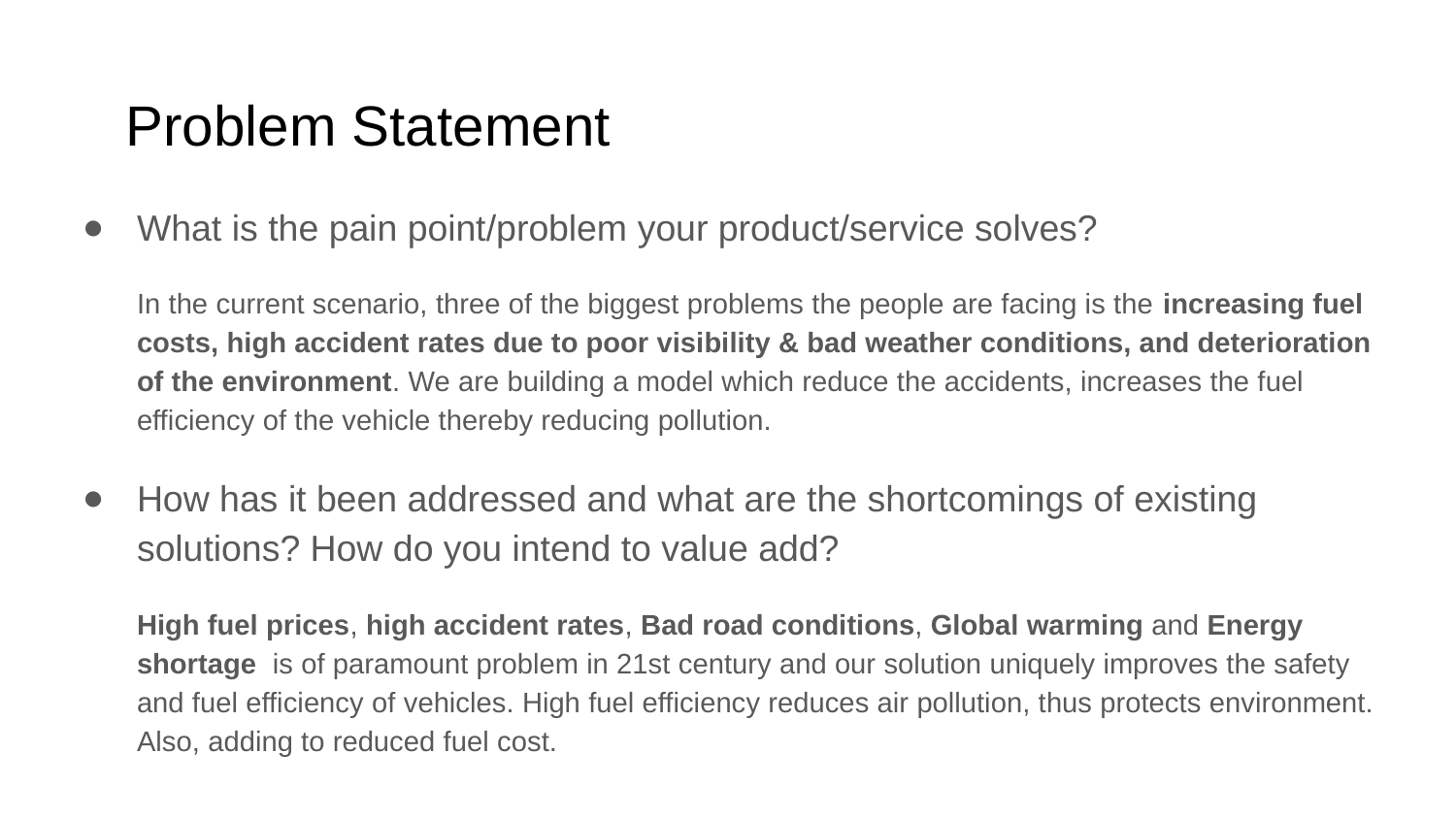

# Problem Statement

What is the pain point/problem your product/service solves?
In the current scenario, three of the biggest problems the people are facing is the increasing fuel costs, high accident rates due to poor visibility & bad weather conditions, and deterioration of the environment. We are building a model which reduce the accidents, increases the fuel efficiency of the vehicle thereby reducing pollution.
How has it been addressed and what are the shortcomings of existing solutions? How do you intend to value add?
High fuel prices, high accident rates, Bad road conditions, Global warming and Energy shortage  is of paramount problem in 21st century and our solution uniquely improves the safety and fuel efficiency of vehicles. High fuel efficiency reduces air pollution, thus protects environment. Also, adding to reduced fuel cost.